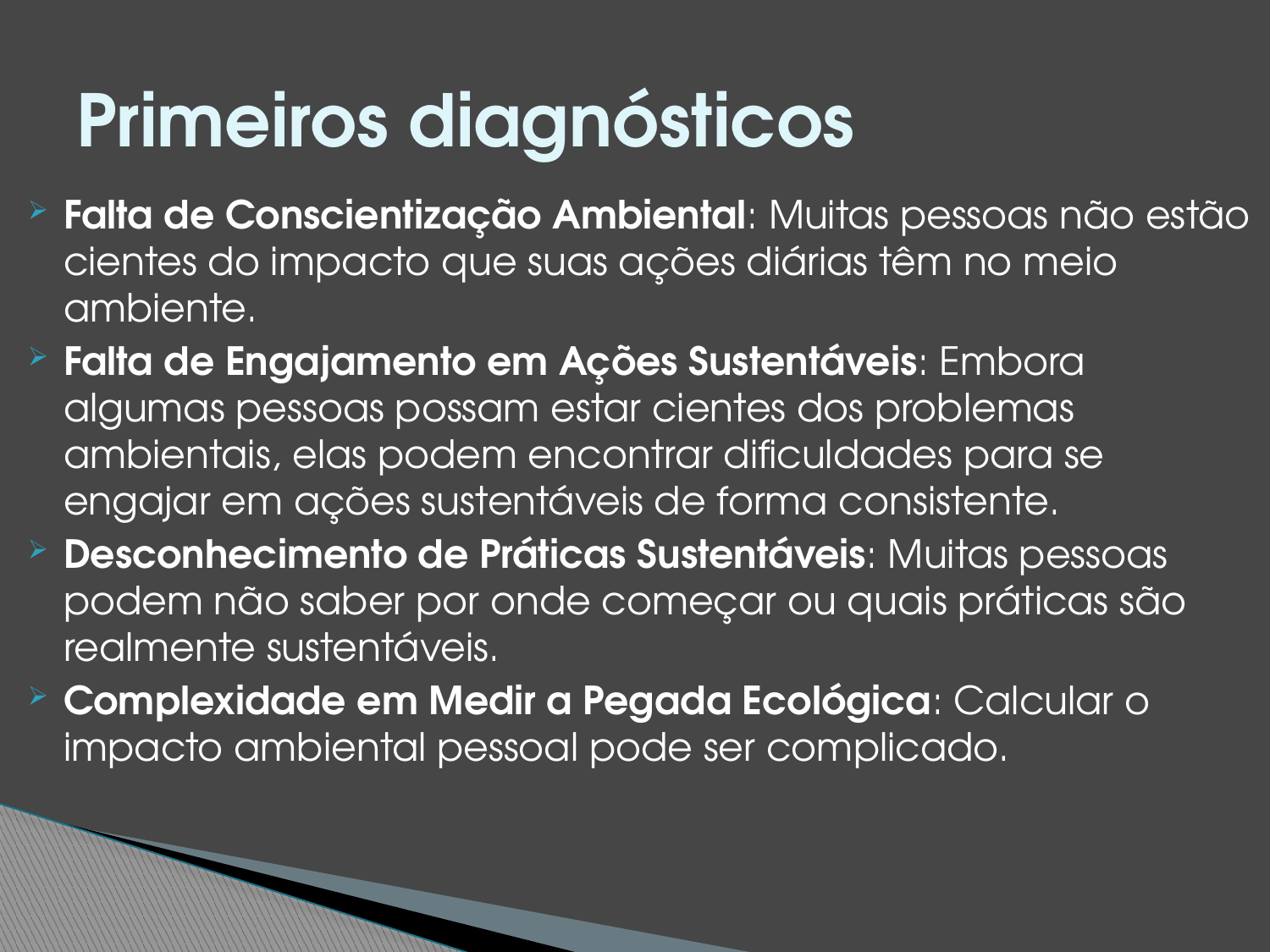

# Primeiros diagnósticos
Falta de Conscientização Ambiental: Muitas pessoas não estão cientes do impacto que suas ações diárias têm no meio ambiente.
Falta de Engajamento em Ações Sustentáveis: Embora algumas pessoas possam estar cientes dos problemas ambientais, elas podem encontrar dificuldades para se engajar em ações sustentáveis de forma consistente.
Desconhecimento de Práticas Sustentáveis: Muitas pessoas podem não saber por onde começar ou quais práticas são realmente sustentáveis.
Complexidade em Medir a Pegada Ecológica: Calcular o impacto ambiental pessoal pode ser complicado.